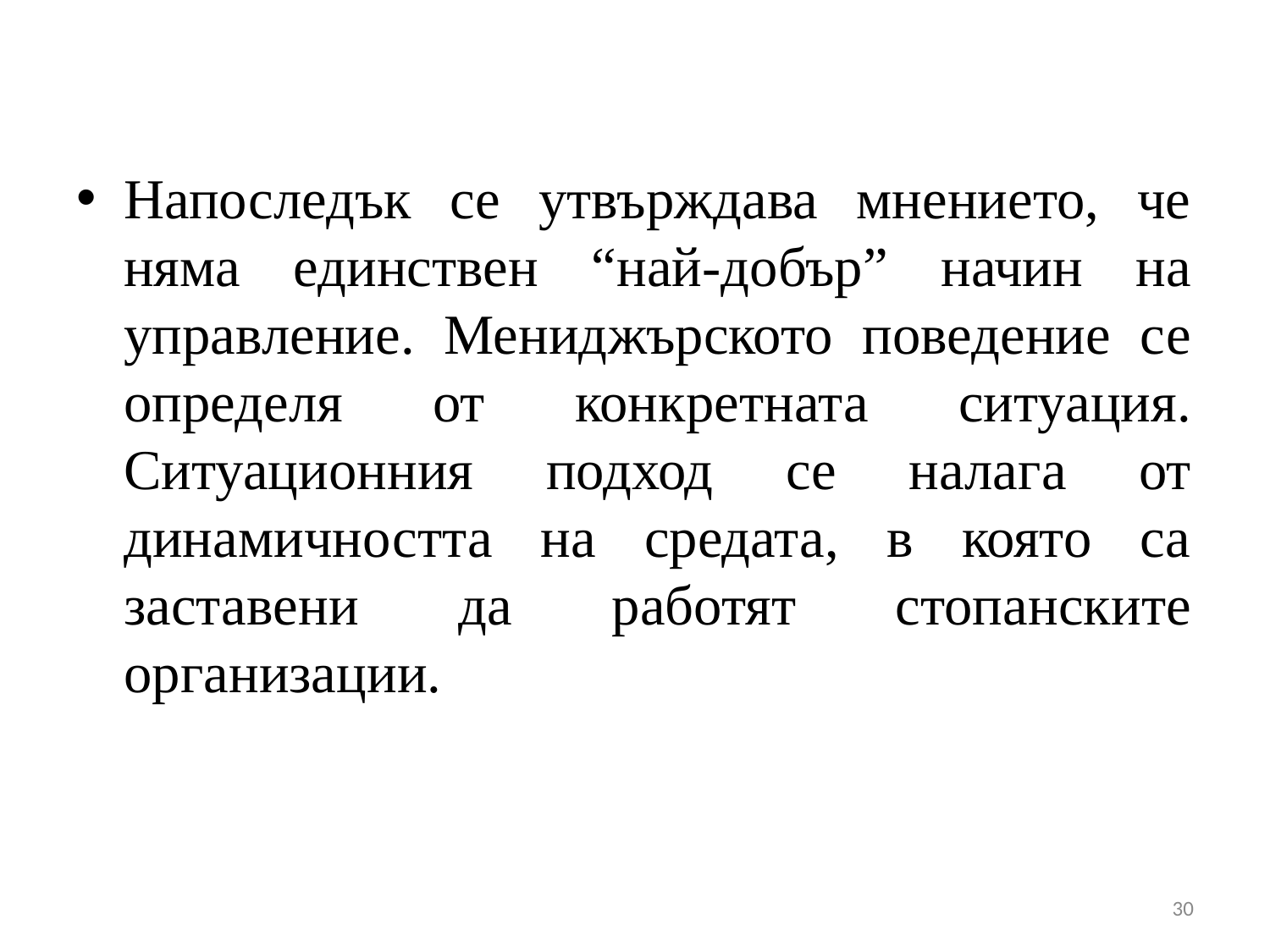

Напоследък се утвърждава мнението, че няма единствен “най-добър” начин на управление. Мениджърското поведение се определя от конкретната ситуация. Ситуационния подход се налага от динамичността на средата, в която са заставени да работят стопанските организации.
30